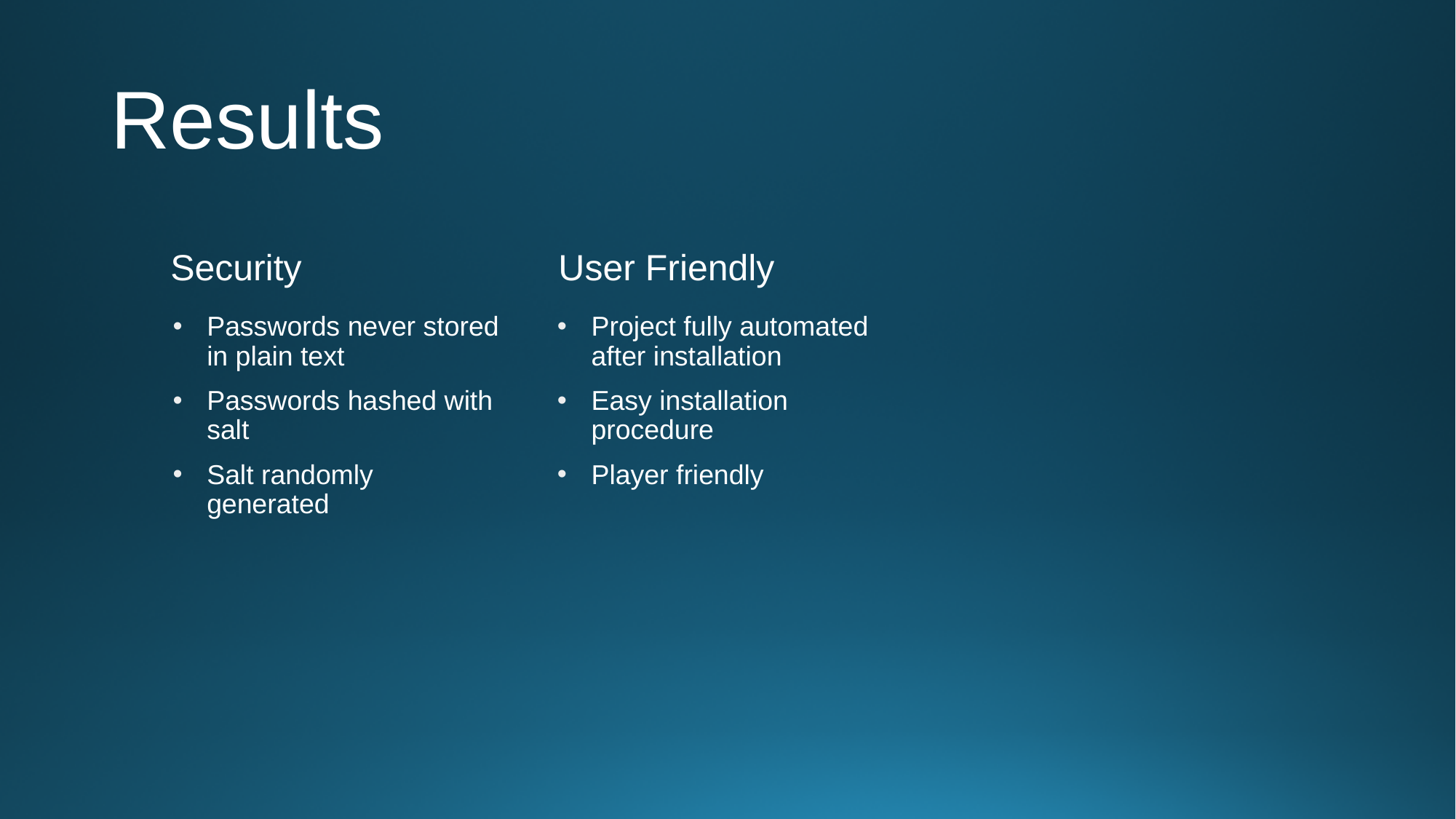

# Results
Security
User Friendly
Passwords never stored in plain text
Passwords hashed with salt
Salt randomly generated
Project fully automated after installation
Easy installation procedure
Player friendly